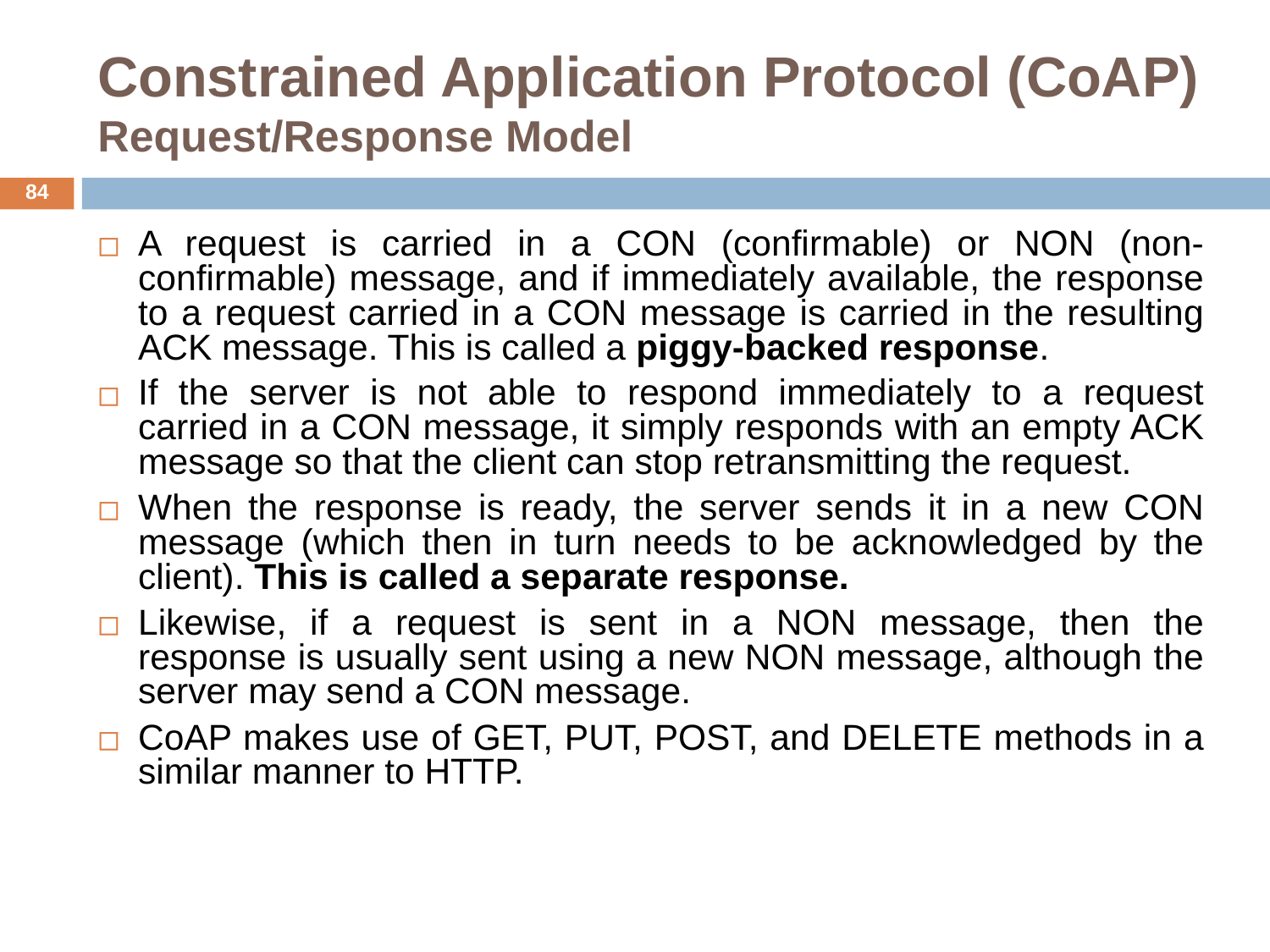

# Constrained Application Protocol (CoAP) Request/Response Model
84
A request is carried in a CON (confirmable) or NON (non-confirmable) message, and if immediately available, the response to a request carried in a CON message is carried in the resulting ACK message. This is called a piggy-backed response.
If the server is not able to respond immediately to a request carried in a CON message, it simply responds with an empty ACK message so that the client can stop retransmitting the request.
When the response is ready, the server sends it in a new CON message (which then in turn needs to be acknowledged by the client). This is called a separate response.
Likewise, if a request is sent in a NON message, then the response is usually sent using a new NON message, although the server may send a CON message.
CoAP makes use of GET, PUT, POST, and DELETE methods in a similar manner to HTTP.